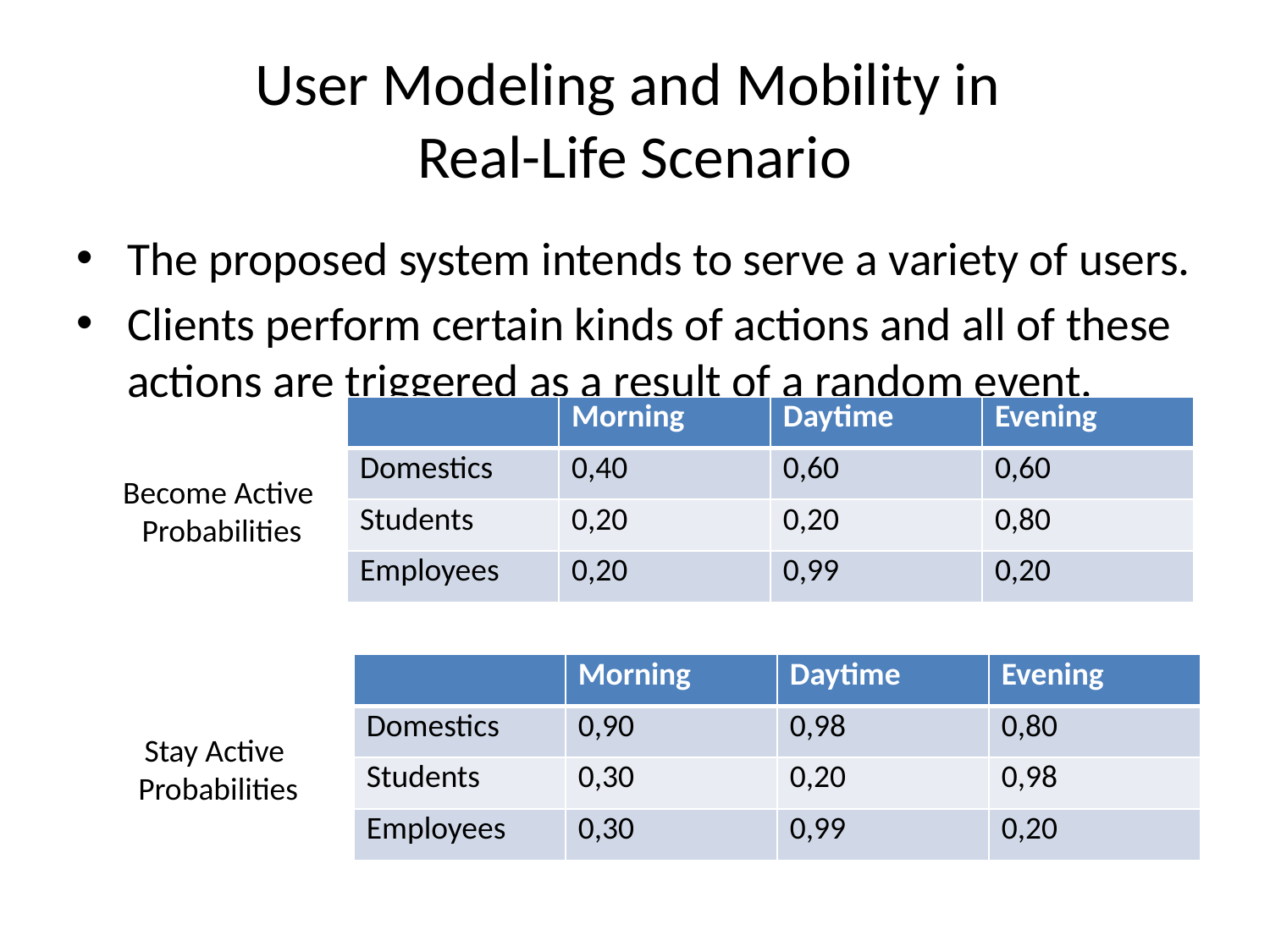

# User Modeling and Mobility in Real-Life Scenario
The proposed system intends to serve a variety of users.
Clients perform certain kinds of actions and all of these actions are triggered as a result of a random event.

|  | Morning | Daytime | Evening |
| --- | --- | --- | --- |
| Domestics | 0,40 | 0,60 | 0,60 |
| Students | 0,20 | 0,20 | 0,80 |
| Employees | 0,20 | 0,99 | 0,20 |
Become Active
Probabilities
|  | Morning | Daytime | Evening |
| --- | --- | --- | --- |
| Domestics | 0,90 | 0,98 | 0,80 |
| Students | 0,30 | 0,20 | 0,98 |
| Employees | 0,30 | 0,99 | 0,20 |
Stay Active
Probabilities